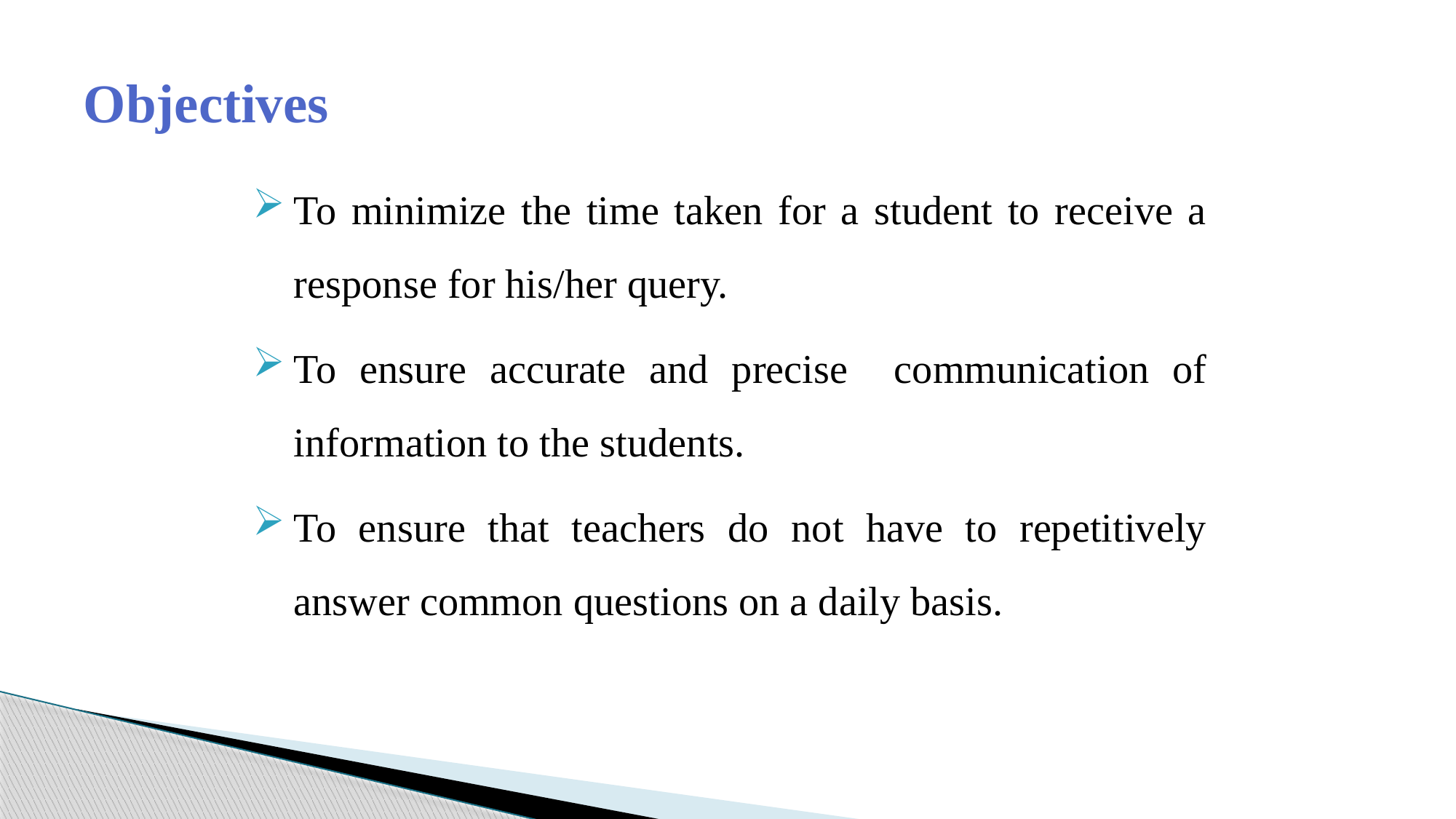

# Objectives

To minimize the time taken for a student to receive a response for his/her query.
To ensure accurate and precise  communication of information to the students.
To ensure that teachers do not have to repetitively answer common questions on a daily basis.